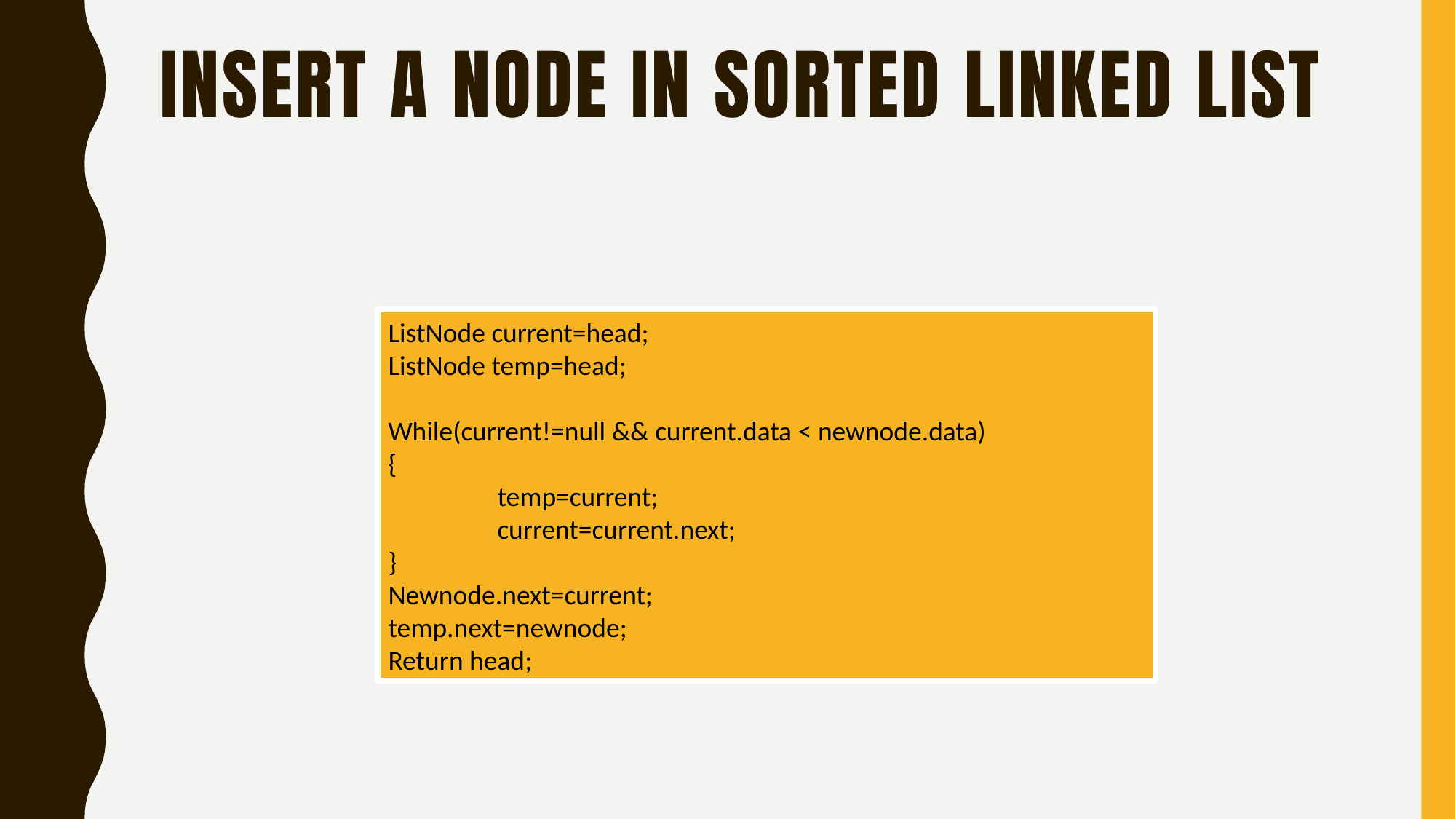

# Insert a node in sorted linked list
ListNode current=head;
ListNode temp=head;

While(current!=null && current.data < newnode.data)
{
	temp=current;
	current=current.next;
}
Newnode.next=current;
temp.next=newnode;
Return head;